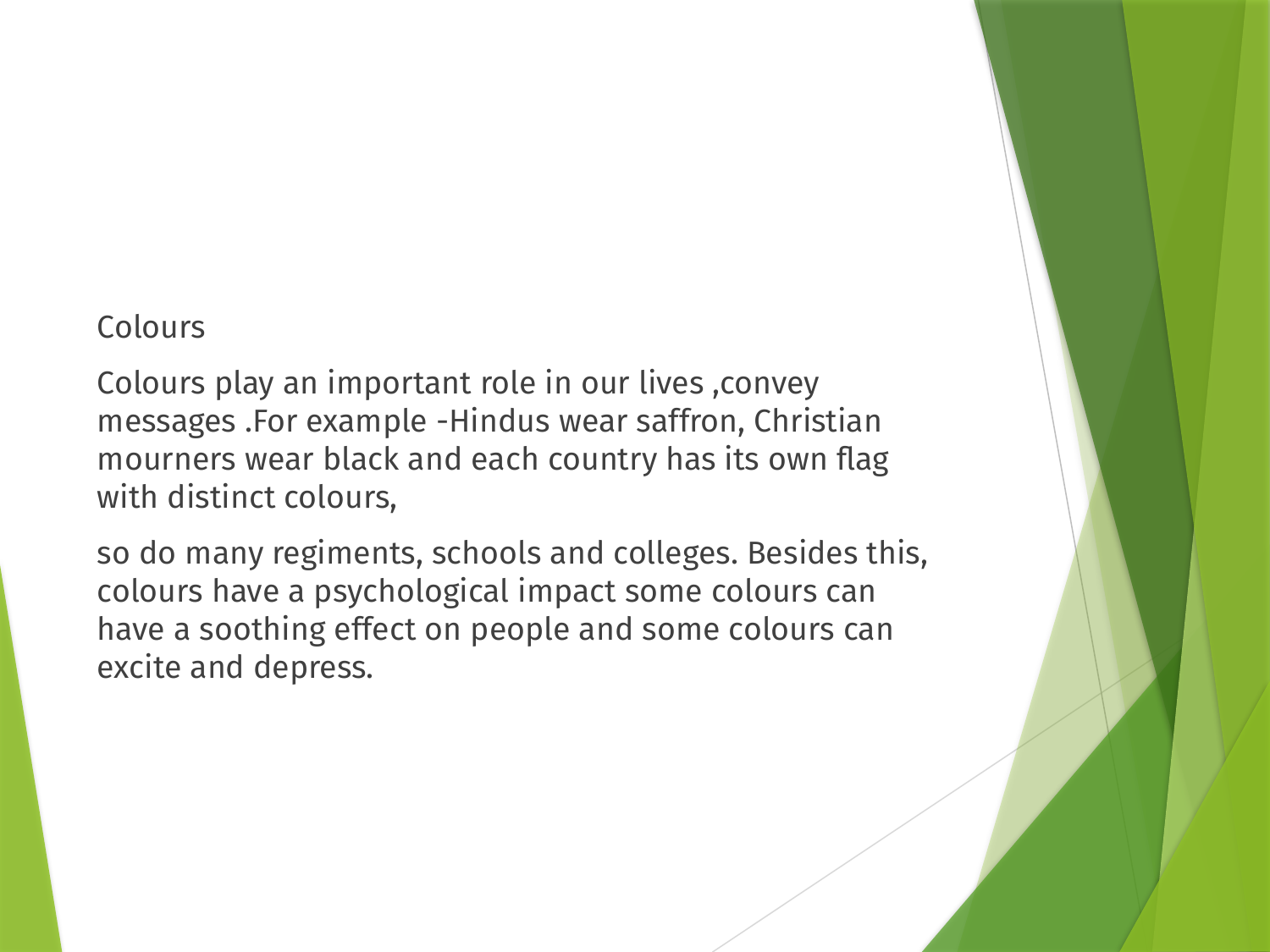

Colours
Colours play an important role in our lives ,convey messages .For example -Hindus wear saffron, Christian mourners wear black and each country has its own flag with distinct colours,
so do many regiments, schools and colleges. Besides this, colours have a psychological impact some colours can have a soothing effect on people and some colours can excite and depress.